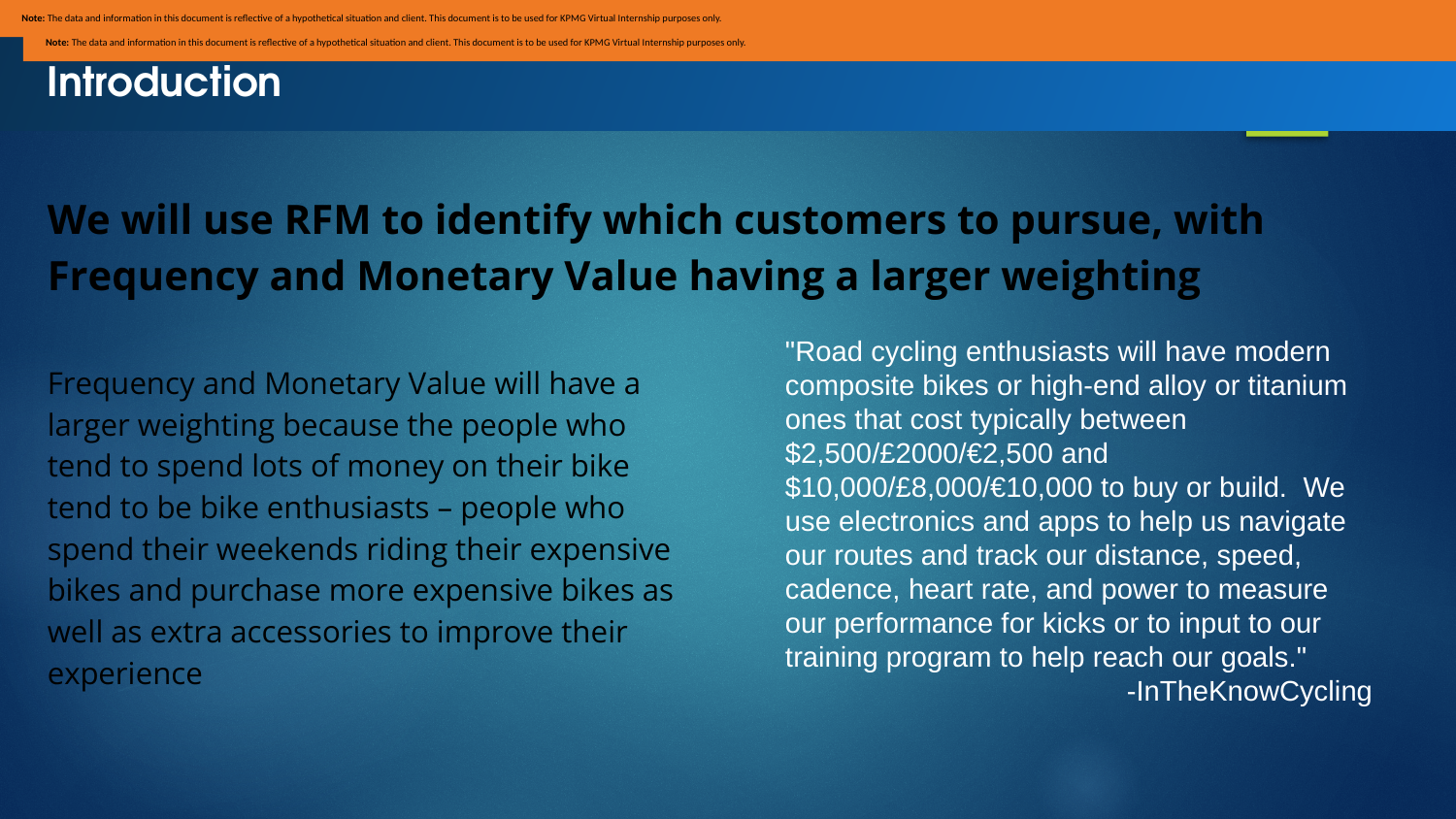

Note: The data and information in this document is reflective of a hypothetical situation and client. This document is to be used for KPMG Virtual Internship purposes only.
       Note: The data and information in this document is reflective of a hypothetical situation and client. This document is to be used for KPMG Virtual Internship purposes only.
Introduction
We will use RFM to identify which customers to pursue, with Frequency and Monetary Value having a larger weighting
"Road cycling enthusiasts will have modern composite bikes or high-end alloy or titanium ones that cost typically between $2,500/£2000/€2,500 and $10,000/£8,000/€10,000 to buy or build.  We use electronics and apps to help us navigate our routes and track our distance, speed, cadence, heart rate, and power to measure our performance for kicks or to input to our training program to help reach our goals."
-InTheKnowCycling
Frequency and Monetary Value will have a larger weighting because the people who tend to spend lots of money on their bike tend to be bike enthusiasts – people who spend their weekends riding their expensive bikes and purchase more expensive bikes as well as extra accessories to improve their experience